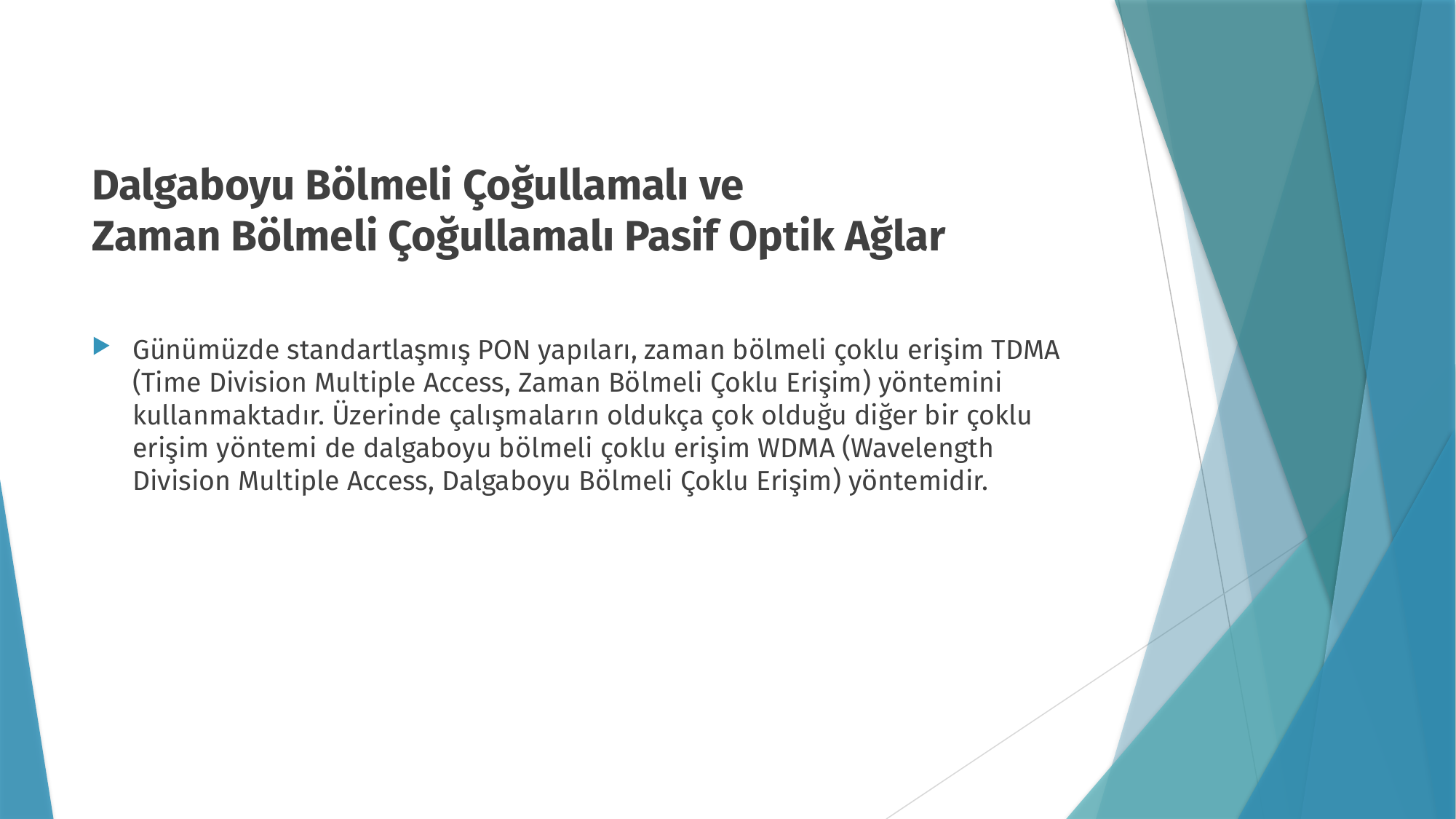

# Dalgaboyu Bölmeli Çoğullamalı ve Zaman Bölmeli Çoğullamalı Pasif Optik Ağlar
Günümüzde standartlaşmış PON yapıları, zaman bölmeli çoklu erişim TDMA (Time Division Multiple Access, Zaman Bölmeli Çoklu Erişim) yöntemini kullanmaktadır. Üzerinde çalışmaların oldukça çok olduğu diğer bir çoklu erişim yöntemi de dalgaboyu bölmeli çoklu erişim WDMA (Wavelength Division Multiple Access, Dalgaboyu Bölmeli Çoklu Erişim) yöntemidir.